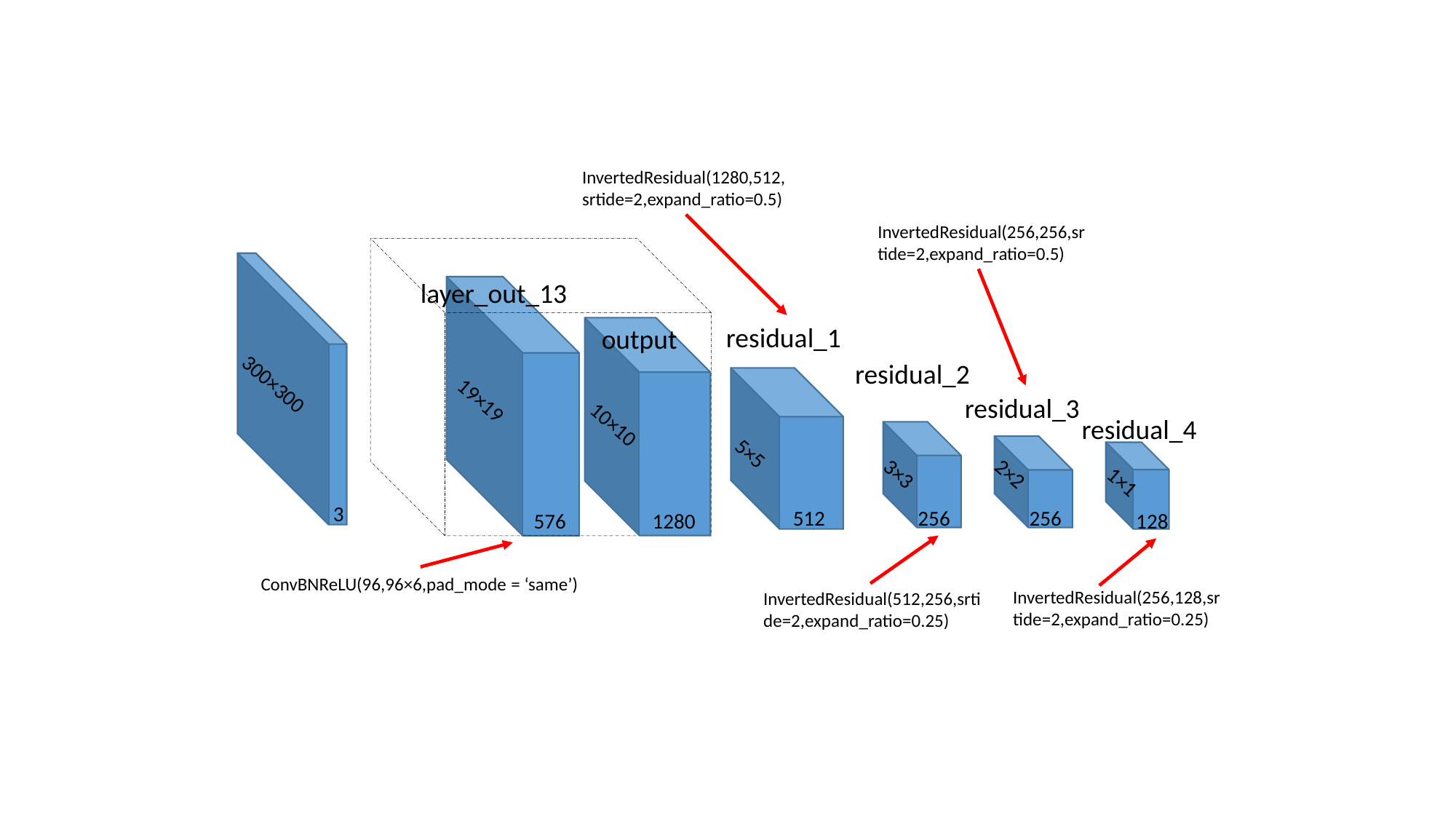

InvertedResidual(1280,512,srtide=2,expand_ratio=0.5)
InvertedResidual(256,256,srtide=2,expand_ratio=0.5)

19×19
576

10×10
1280

300×300
3
layer_out_13
residual_1
output
residual_2

512
5×5
residual_3
residual_4

3×3
256

2×2
256

1×1
128
ConvBNReLU(96,96×6,pad_mode = ‘same’)
InvertedResidual(256,128,srtide=2,expand_ratio=0.25)
InvertedResidual(512,256,srtide=2,expand_ratio=0.25)